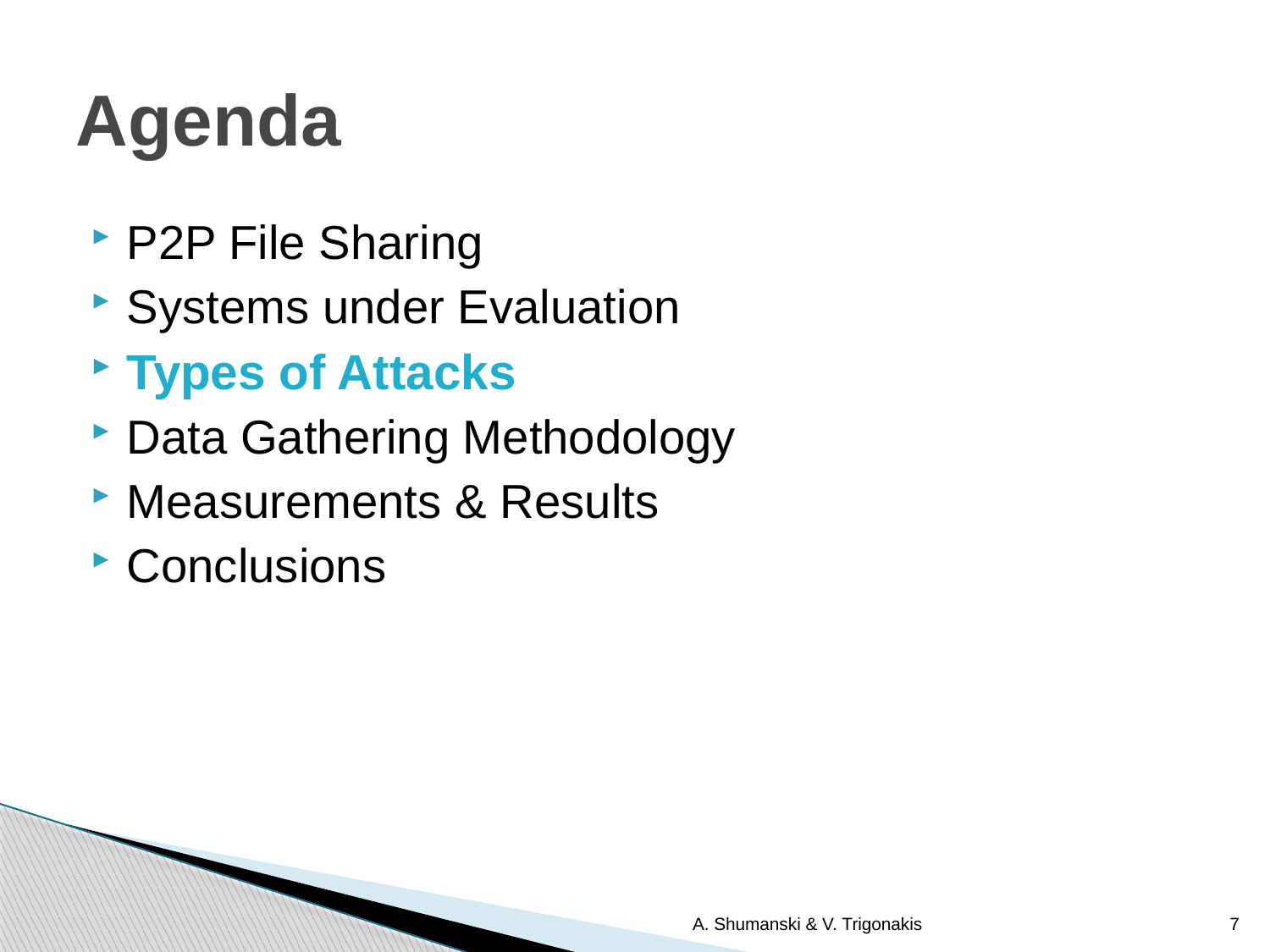

# Agenda
P2P File Sharing
Systems under Evaluation
Types of Attacks
Data Gathering Methodology
Measurements & Results
Conclusions
A. Shumanski & V. Trigonakis
7